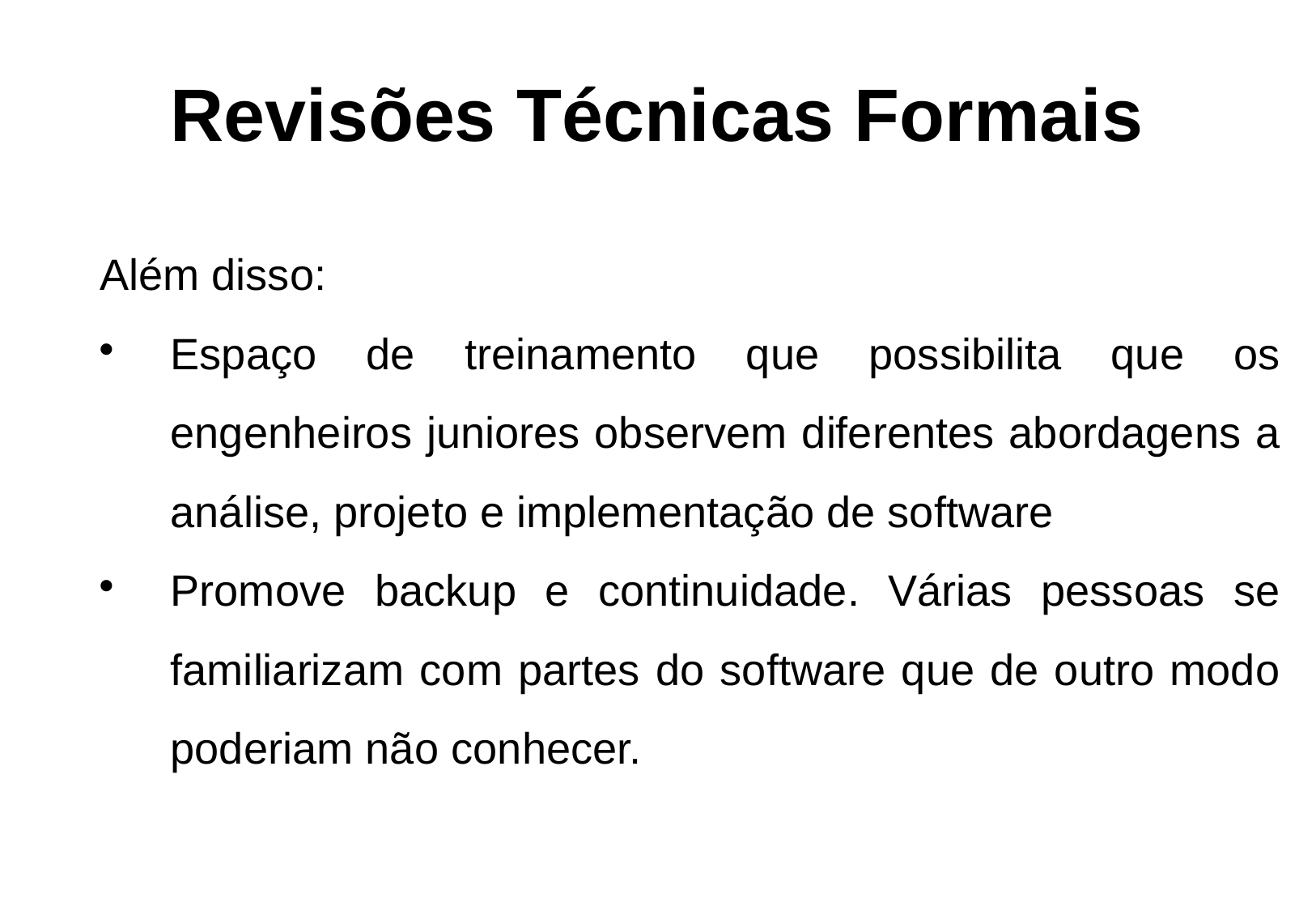

Revisões Técnicas Formais
Além disso:
Espaço de treinamento que possibilita que os engenheiros juniores observem diferentes abordagens a análise, projeto e implementação de software
Promove backup e continuidade. Várias pessoas se familiarizam com partes do software que de outro modo poderiam não conhecer.